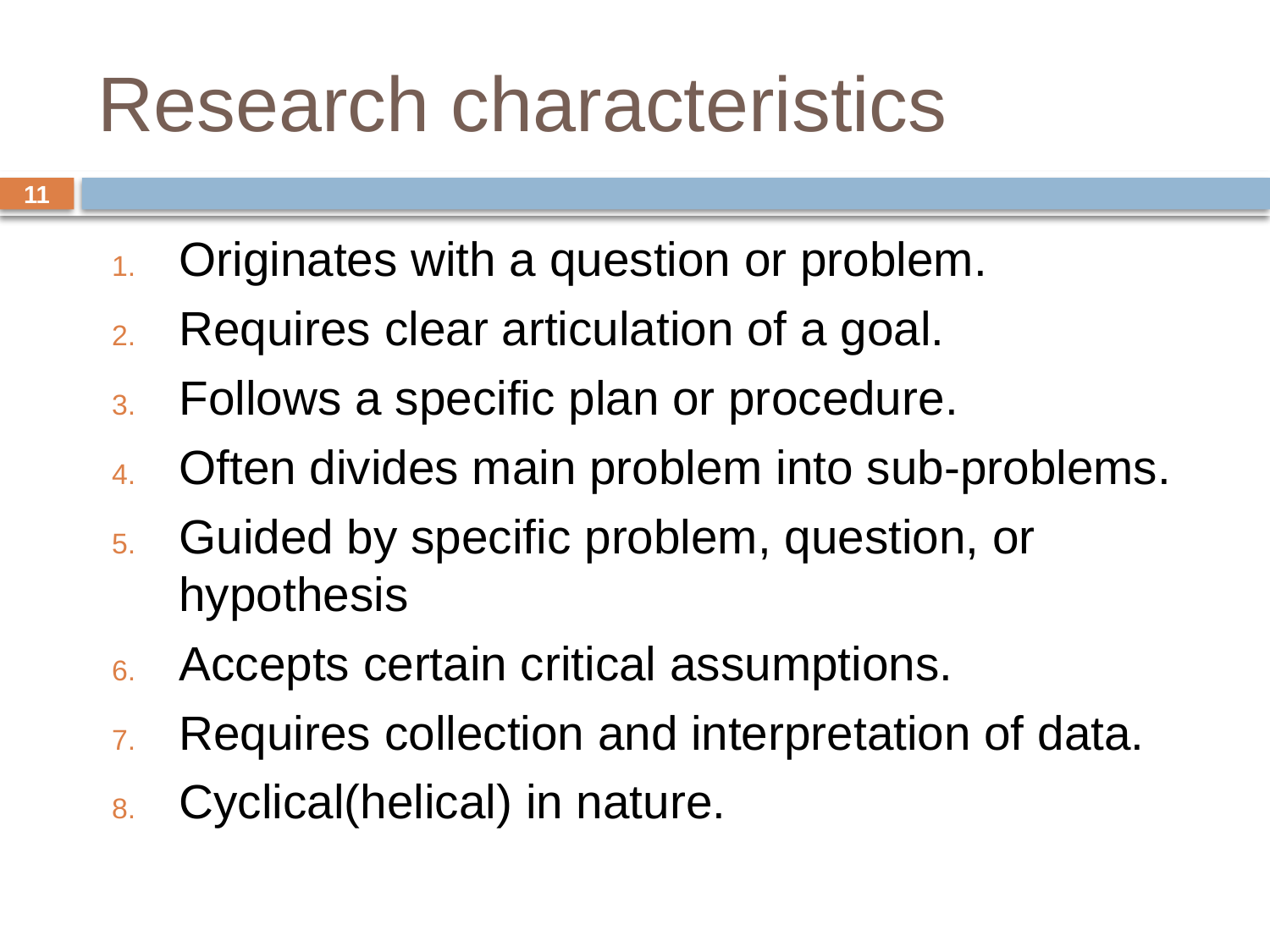

# Research characteristics
11
Originates with a question or problem.
Requires clear articulation of a goal.
Follows a specific plan or procedure.
Often divides main problem into sub-problems.
Guided by specific problem, question, or hypothesis
Accepts certain critical assumptions.
Requires collection and interpretation of data.
Cyclical(helical) in nature.